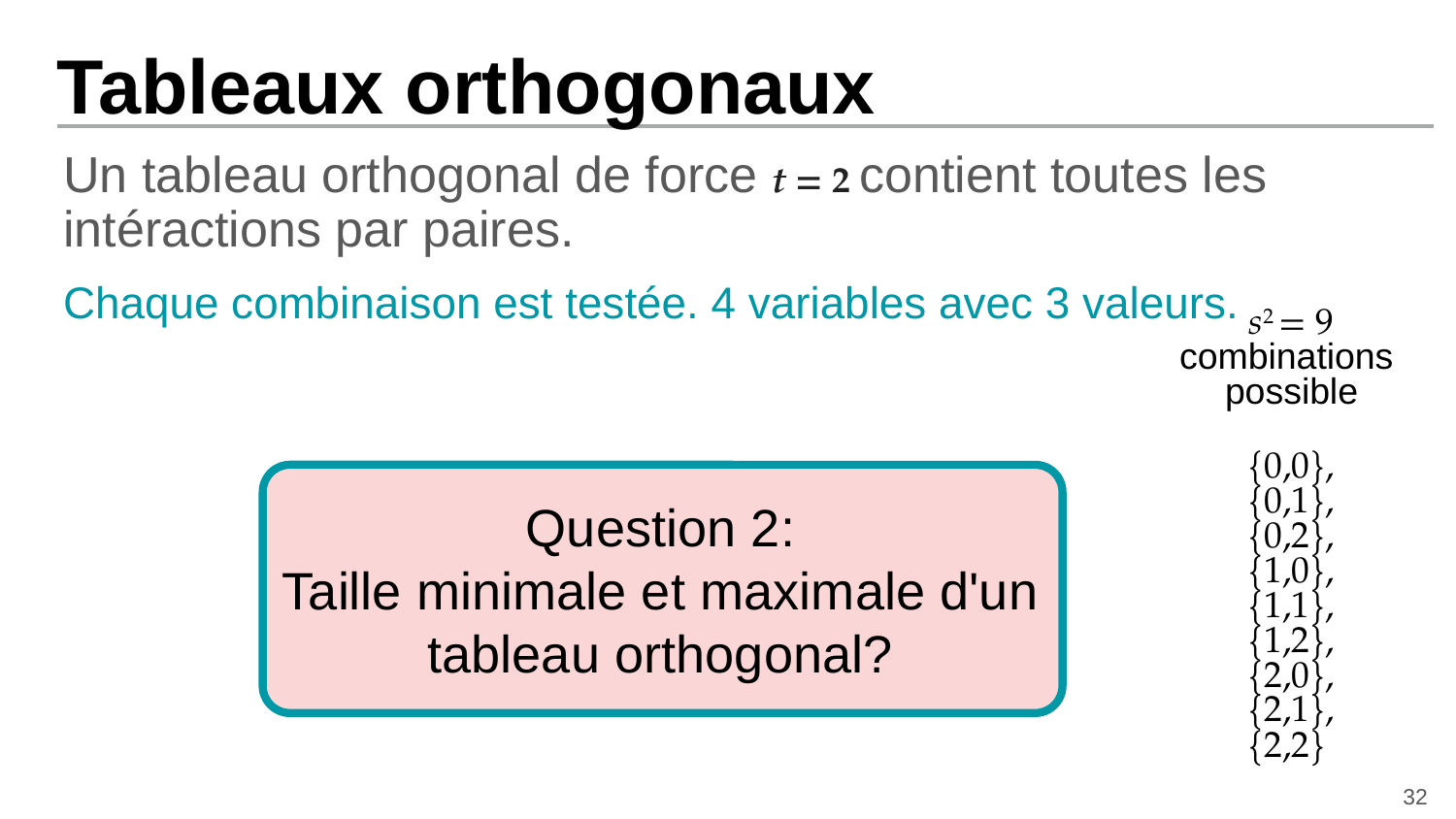

# Tableaux orthogonaux
Un tableau orthogonal de force t = 2 contient toutes les intéractions par paires.
Chaque combinaison est testée. 4 variables avec 3 valeurs.

s2 = 9 combinations  possible
{0,0},
{0,1},
{0,2},
{1,0},
{1,1},
{1,2},
{2,0},
{2,1},
{2,2},
Question 2:
Taille minimale et maximale d'un tableau orthogonal?
32